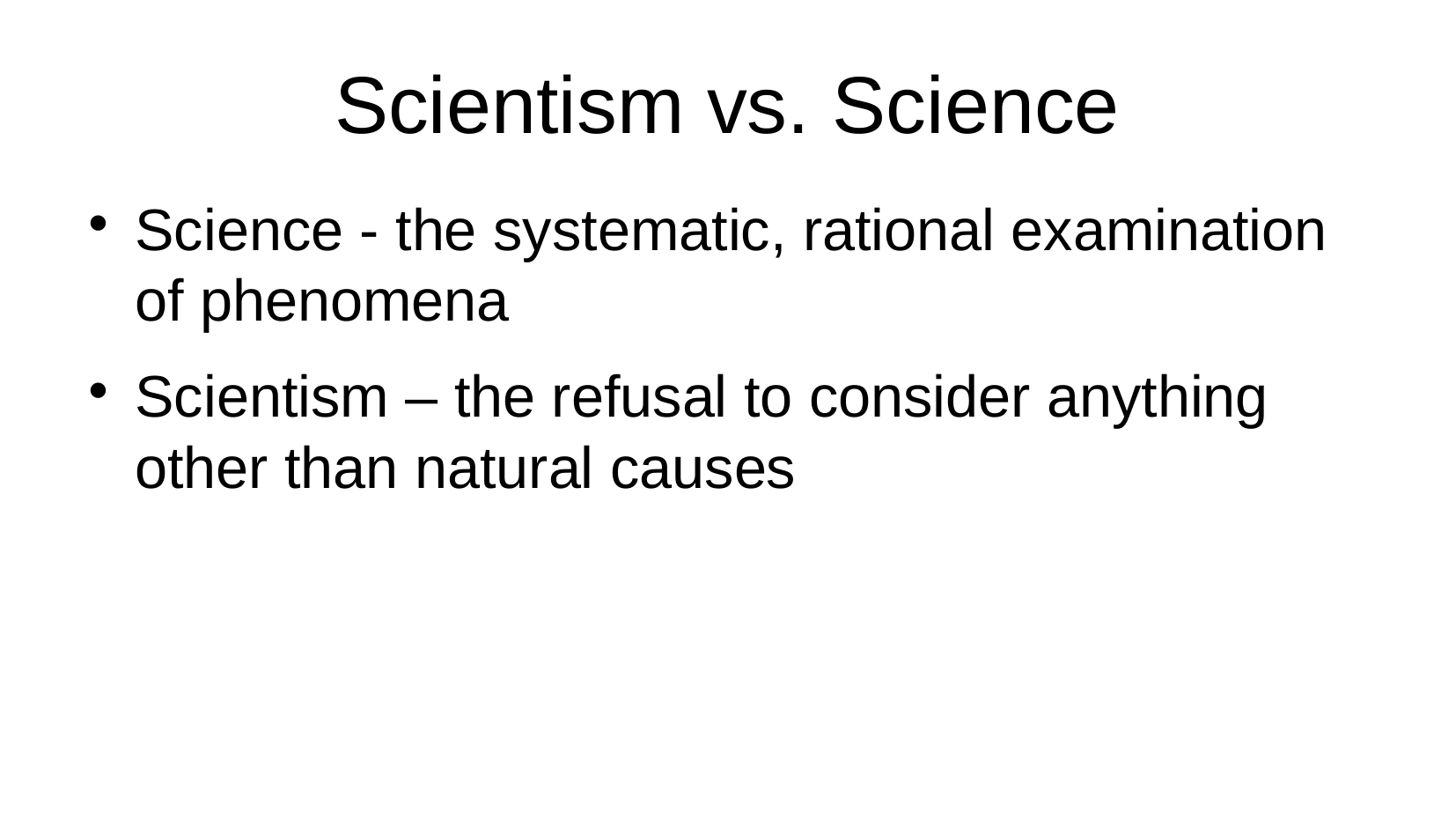

# Scientism vs. Science
Science - the systematic, rational examination of phenomena
Scientism – the refusal to consider anything other than natural causes